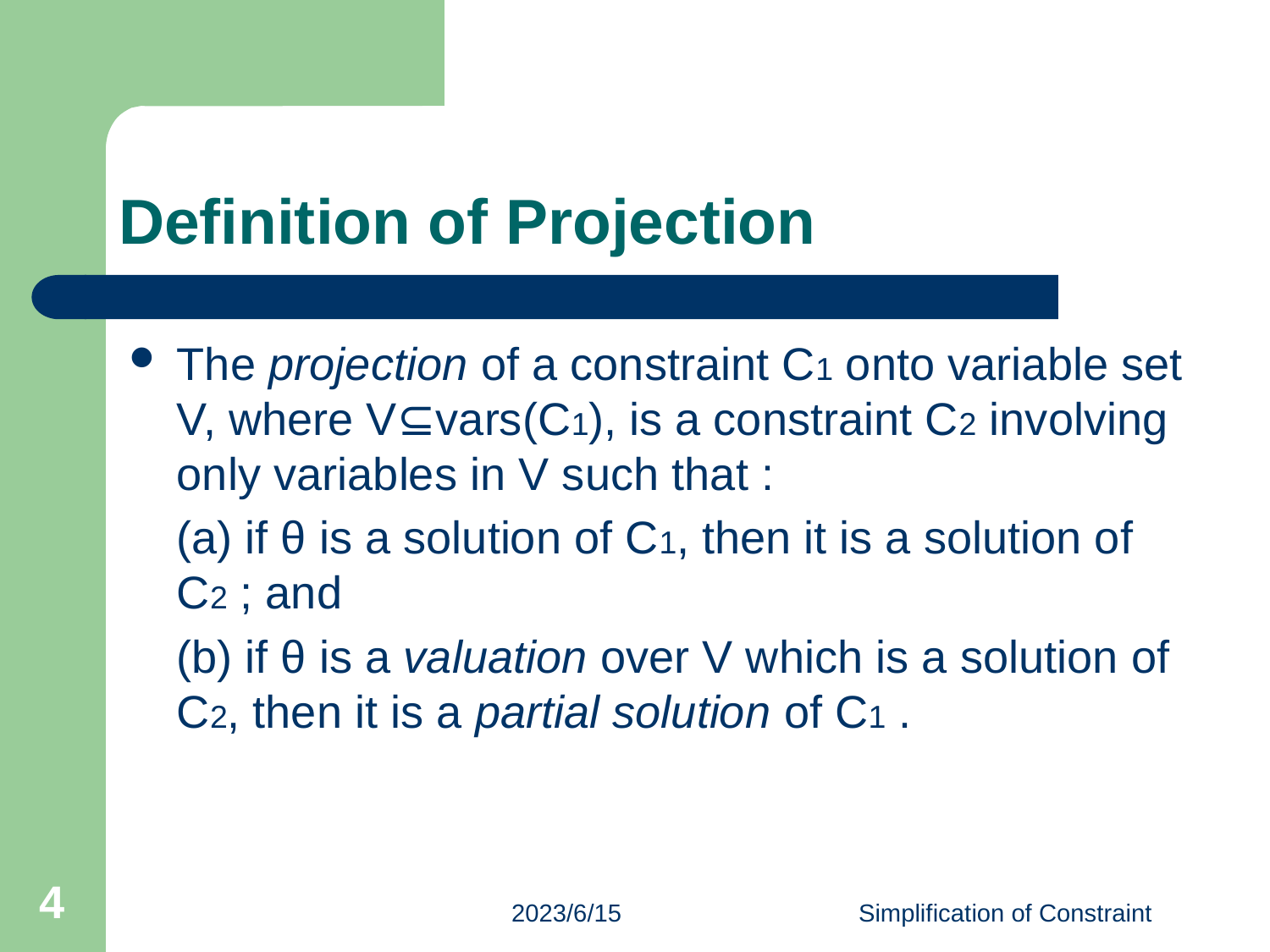

# Definition of Projection
The projection of a constraint C1 onto variable set V, where V⊆vars(C1), is a constraint C2 involving only variables in V such that :
	(a) if θ is a solution of C1, then it is a solution of 	C2 ; and
	(b) if θ is a valuation over V which is a solution of 	C2, then it is a partial solution of C1 .
4
2023/6/15
Simplification of Constraint